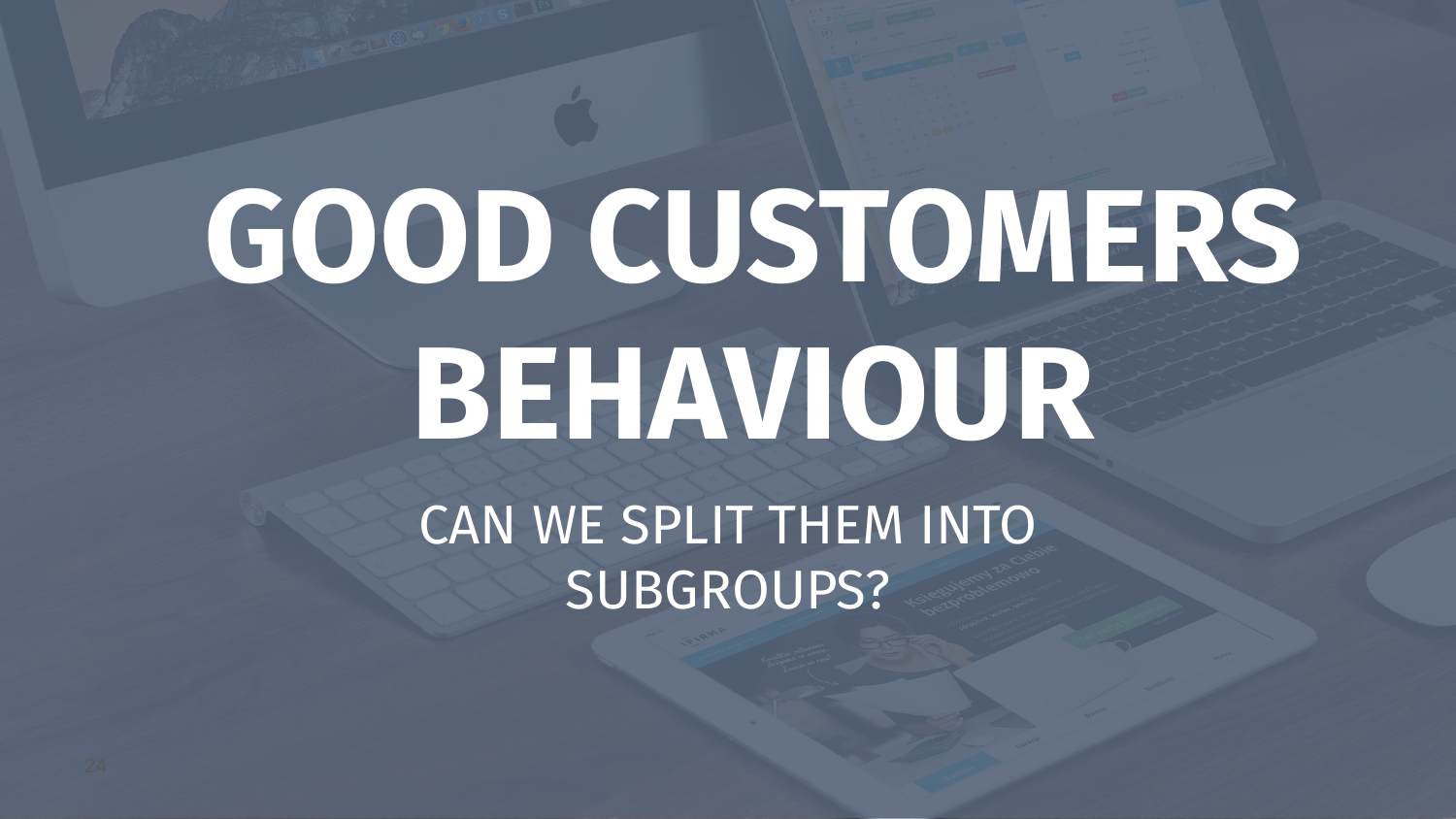

GOOD CUSTOMERS BEHAVIOUR
CAN WE SPLIT THEM INTO SUBGROUPS?
24